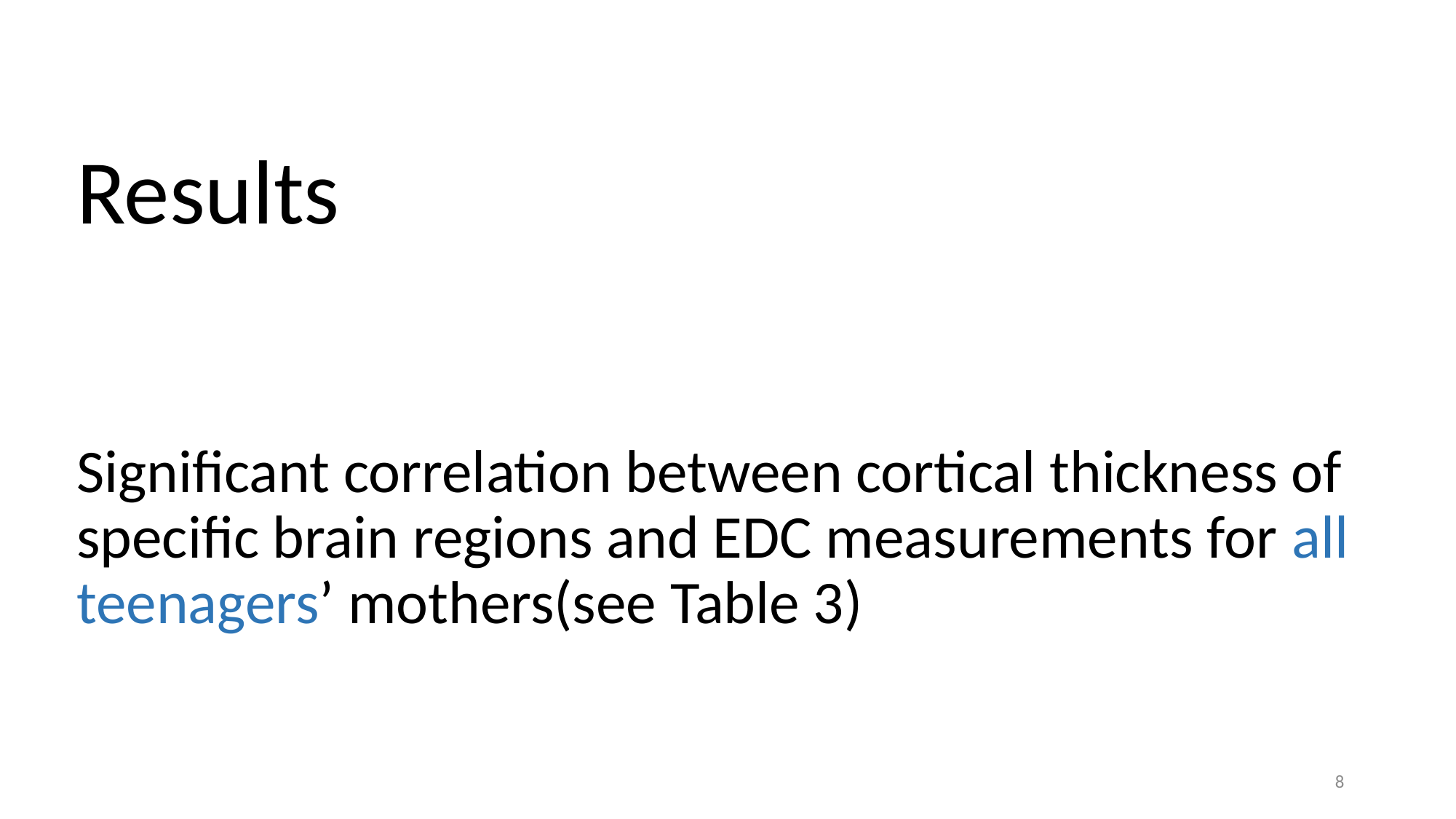

# Results Significant correlation between cortical thickness of specific brain regions and EDC measurements for all teenagers’ mothers(see Table 3)
8